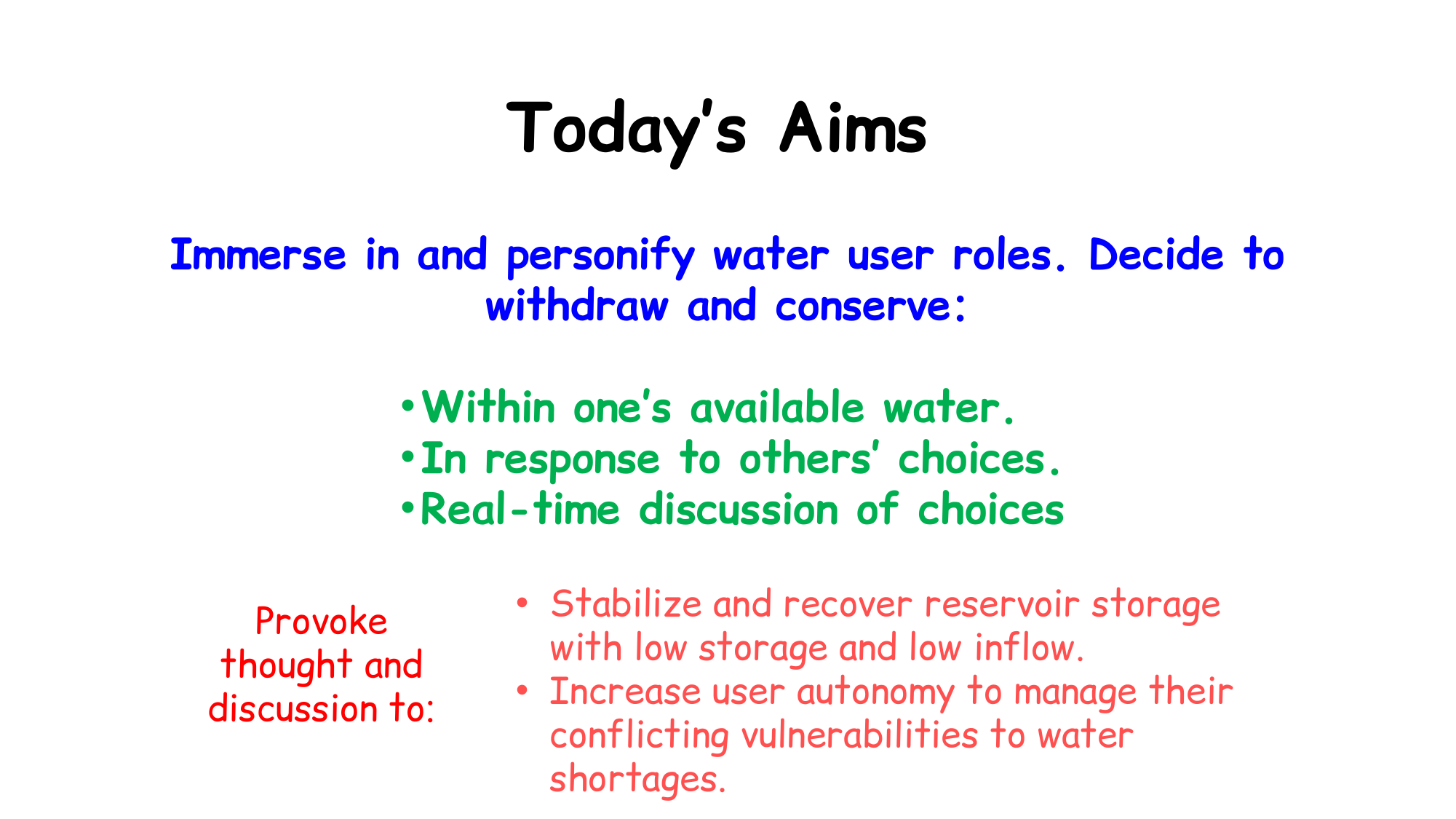

# Today’s Aims
Immerse in and personify water user roles. Decide to withdraw and conserve:

Within one’s available water.
In response to others’ choices.
Real-time discussion of choices

Stabilize and recover reservoir storage with low storage and low inflow.
Increase user autonomy to manage their conflicting vulnerabilities to water shortages.
Provoke thought and discussion to: